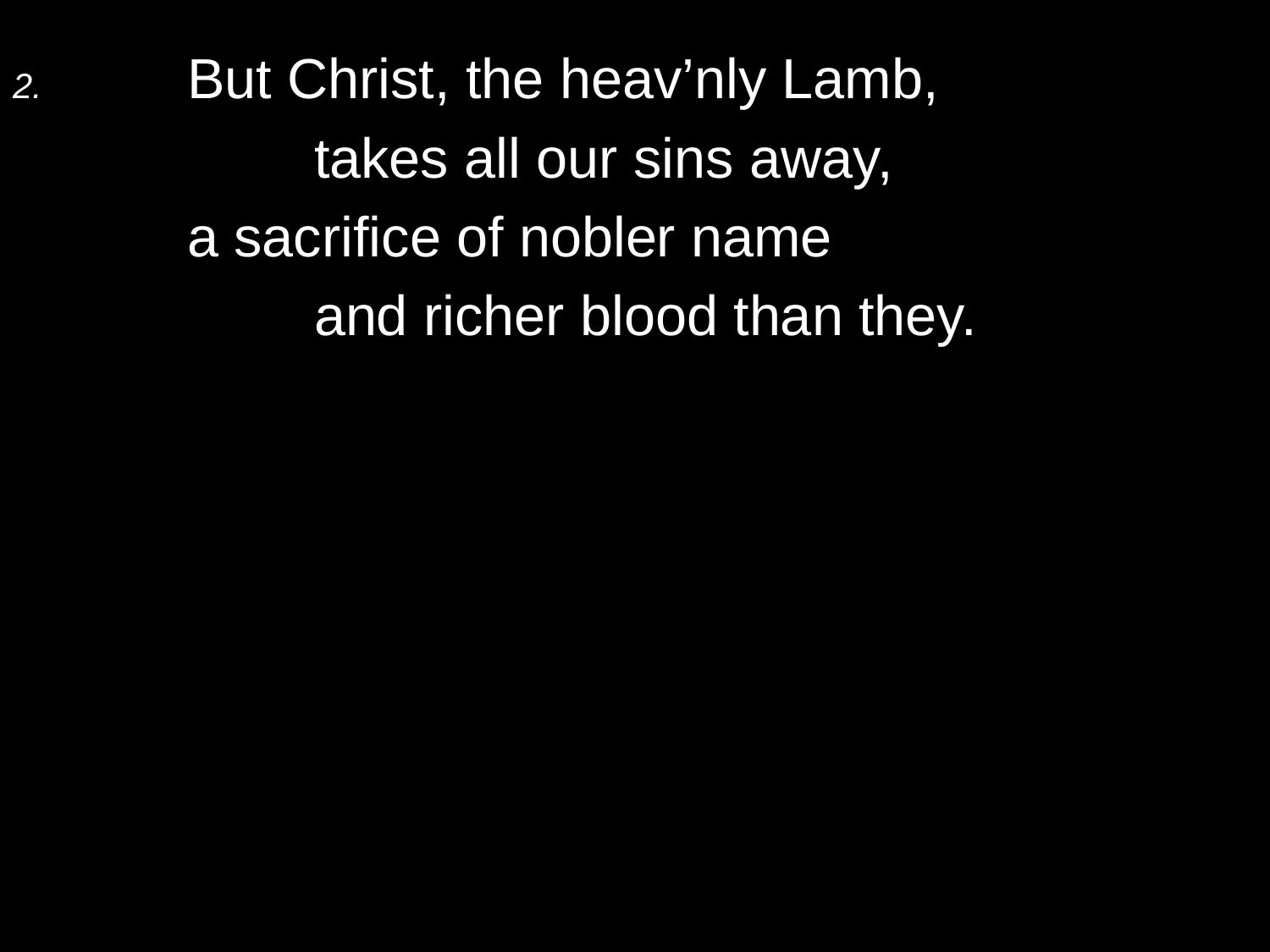

2.	But Christ, the heav’nly Lamb,
		takes all our sins away,
	a sacrifice of nobler name
		and richer blood than they.